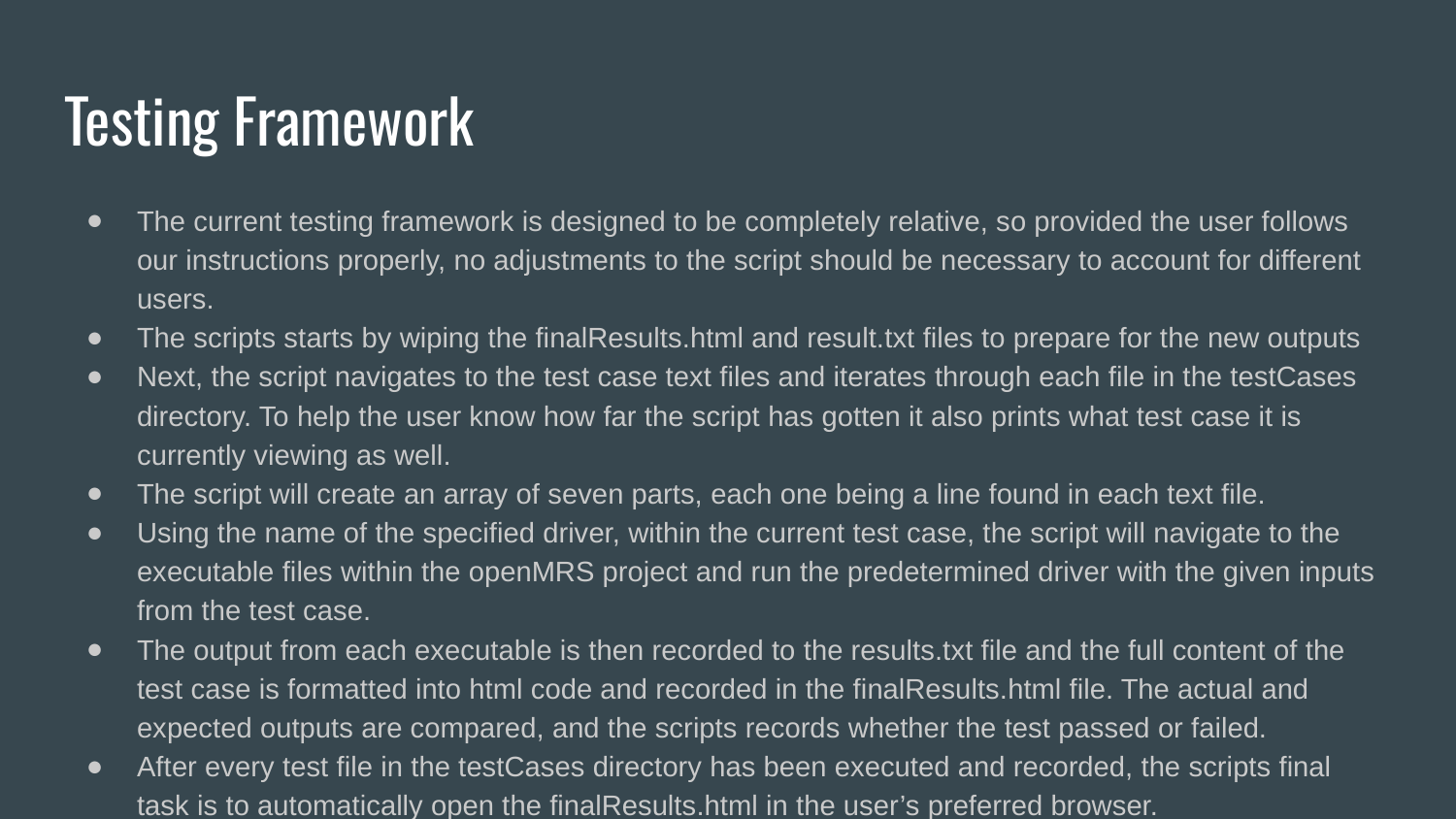

# Testing Framework
The current testing framework is designed to be completely relative, so provided the user follows our instructions properly, no adjustments to the script should be necessary to account for different users.
The scripts starts by wiping the finalResults.html and result.txt files to prepare for the new outputs
Next, the script navigates to the test case text files and iterates through each file in the testCases directory. To help the user know how far the script has gotten it also prints what test case it is currently viewing as well.
The script will create an array of seven parts, each one being a line found in each text file.
Using the name of the specified driver, within the current test case, the script will navigate to the executable files within the openMRS project and run the predetermined driver with the given inputs from the test case.
The output from each executable is then recorded to the results.txt file and the full content of the test case is formatted into html code and recorded in the finalResults.html file. The actual and expected outputs are compared, and the scripts records whether the test passed or failed.
After every test file in the testCases directory has been executed and recorded, the scripts final task is to automatically open the finalResults.html in the user’s preferred browser.